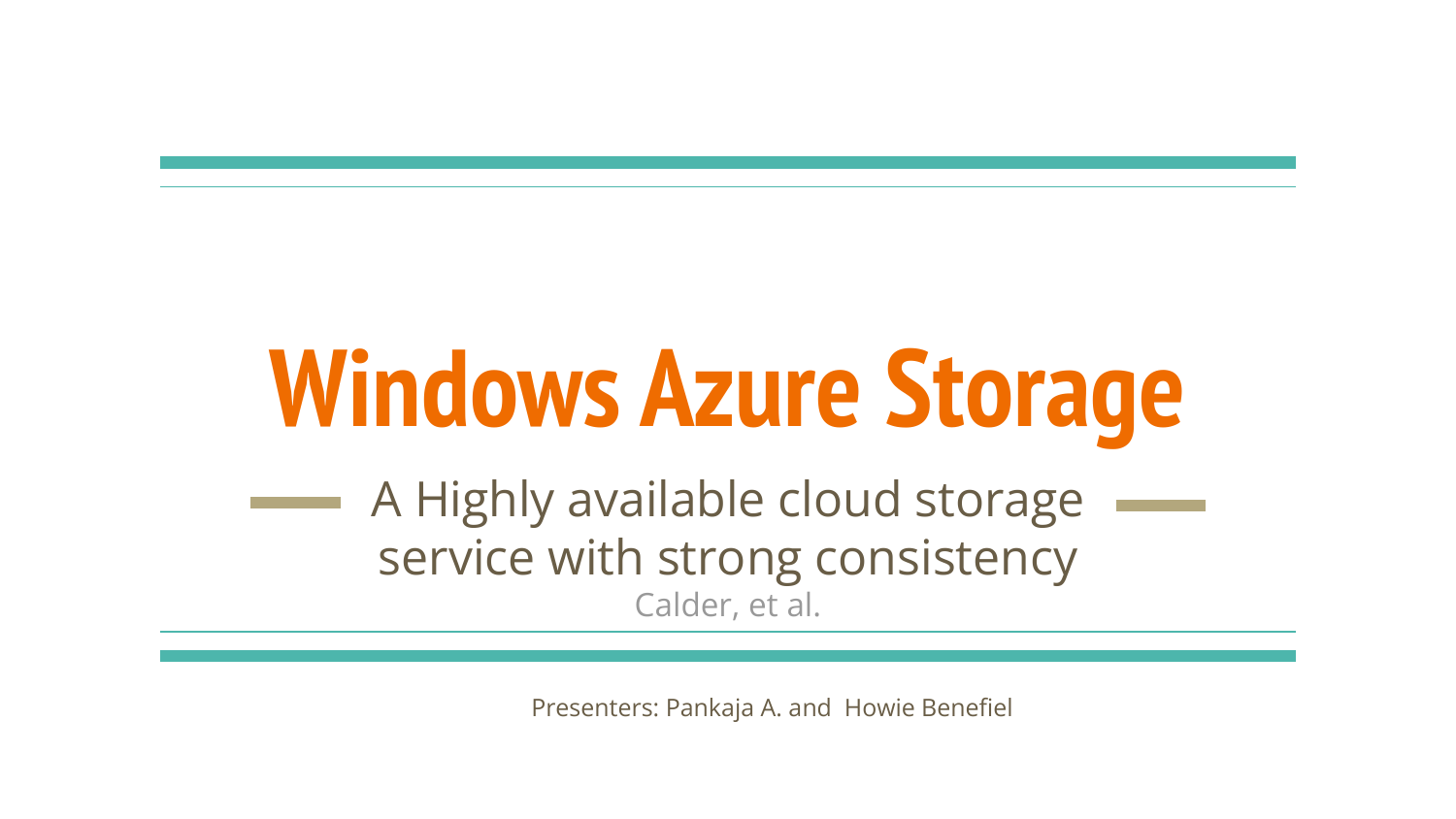

# Windows Azure Storage
A Highly available cloud storage service with strong consistency
Calder, et al.

Presenters: Pankaja A. and  Howie Benefiel